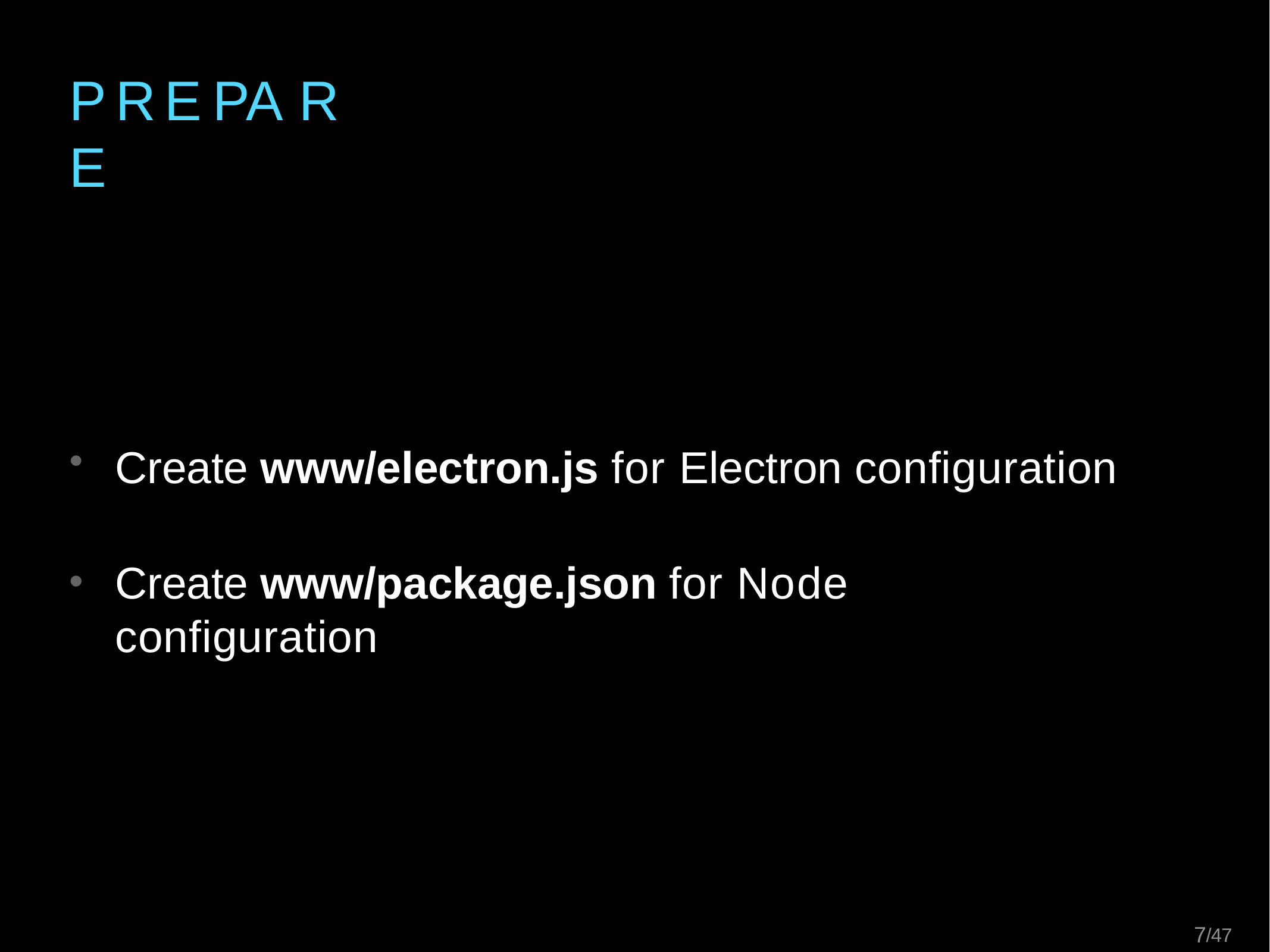

# P R E PA R E
Create www/electron.js for Electron configuration

Create www/package.json for Node configuration
7/47